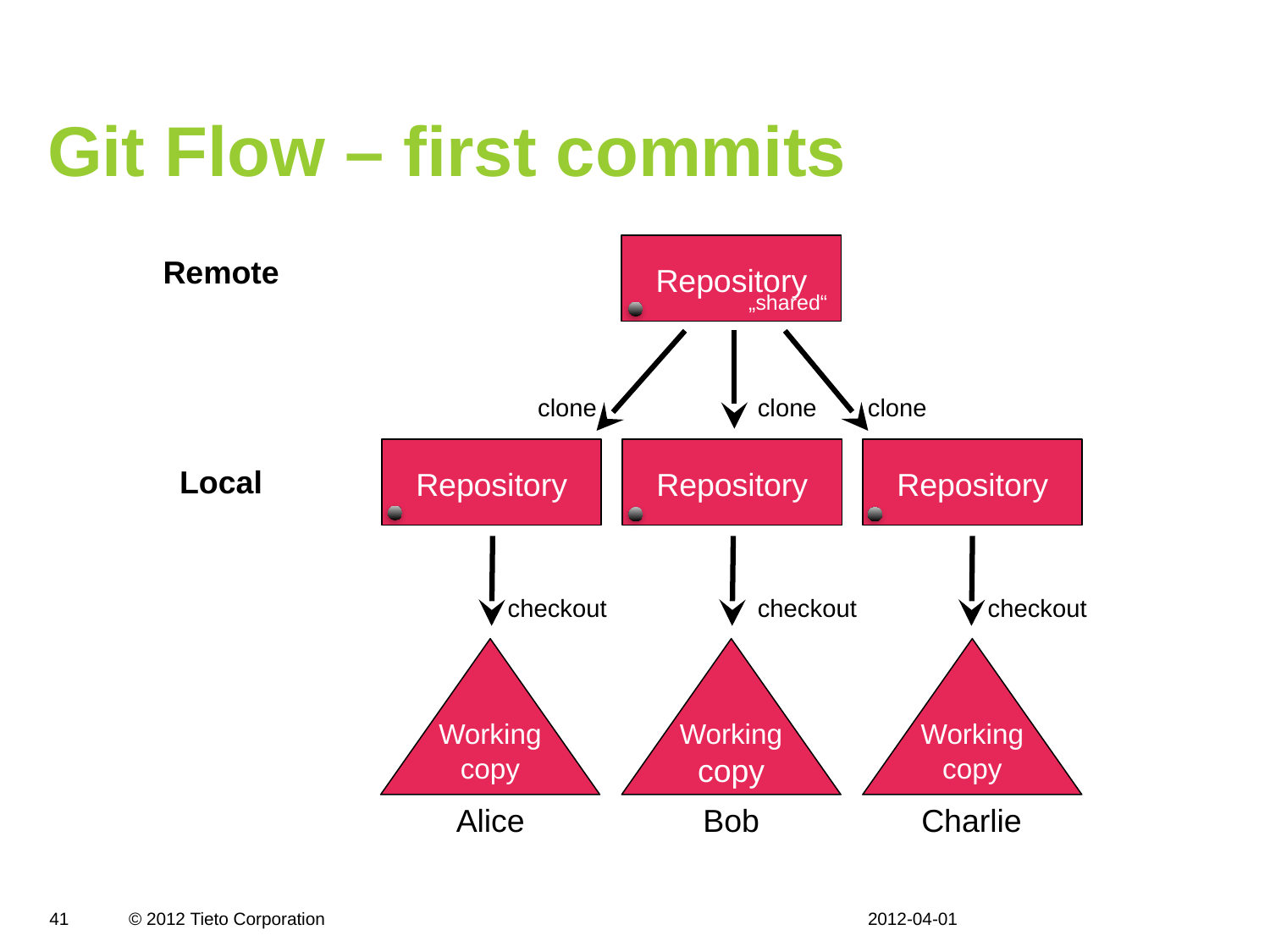

# Git Flow – first commits
Repository
Remote

„shared“

clone
clone
clone
Repository
Repository
Repository
Local

checkout
checkout
checkout
Working
copy
Working
copy
Working
copy
Alice
Bob
Charlie
2012-04-01
41